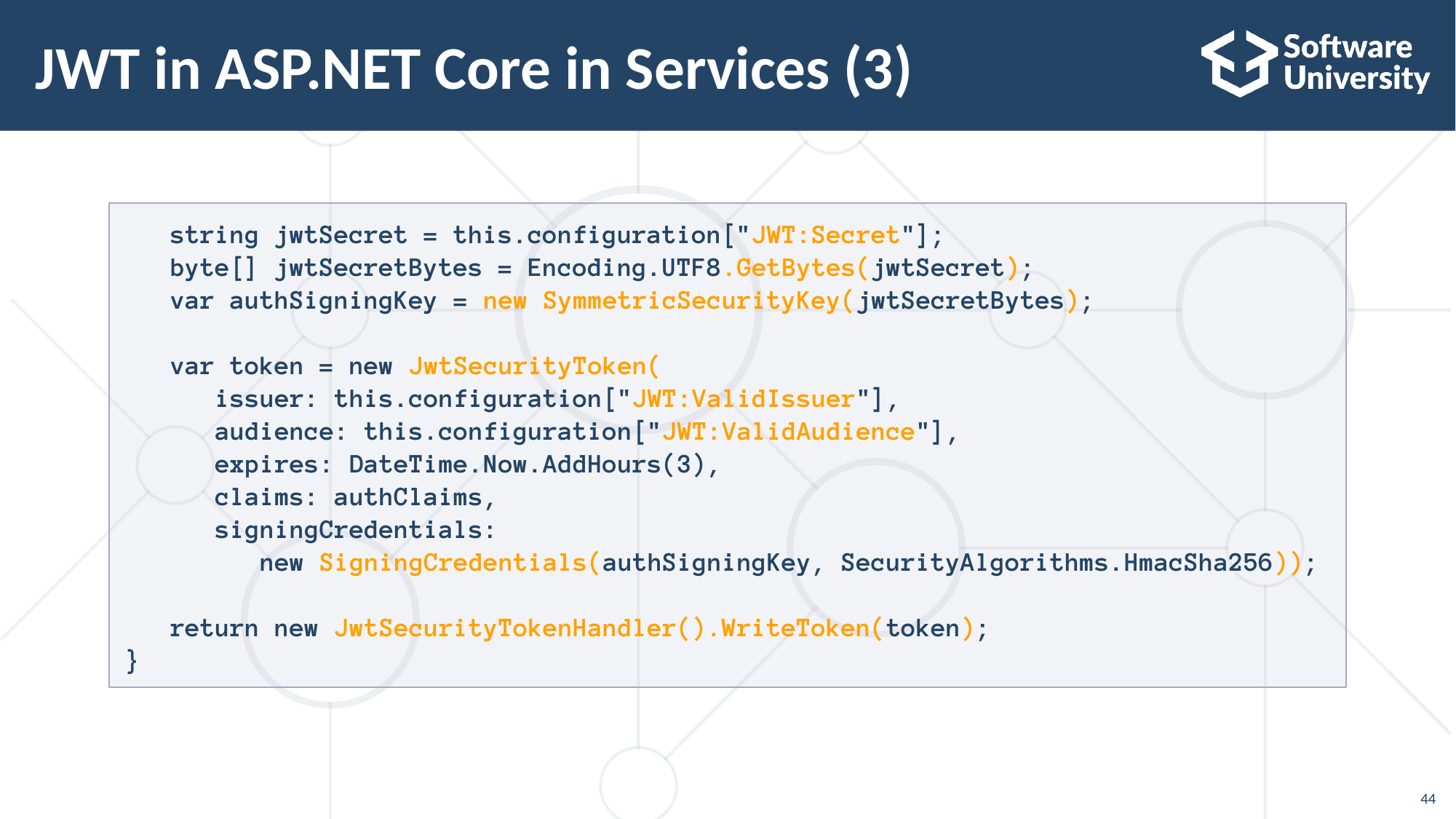

# JWT in ASP.NET Core in Services (3)
   string jwtSecret = this.configuration["JWT:Secret"];
   byte[] jwtSecretBytes = Encoding.UTF8.GetBytes(jwtSecret);
   var authSigningKey = new SymmetricSecurityKey(jwtSecretBytes);

   var token = new JwtSecurityToken(
      issuer: this.configuration["JWT:ValidIssuer"],
      audience: this.configuration["JWT:ValidAudience"],
      expires: DateTime.Now.AddHours(3),
      claims: authClaims,
      signingCredentials:
         new SigningCredentials(authSigningKey, SecurityAlgorithms.HmacSha256));

   return new JwtSecurityTokenHandler().WriteToken(token);
}
44